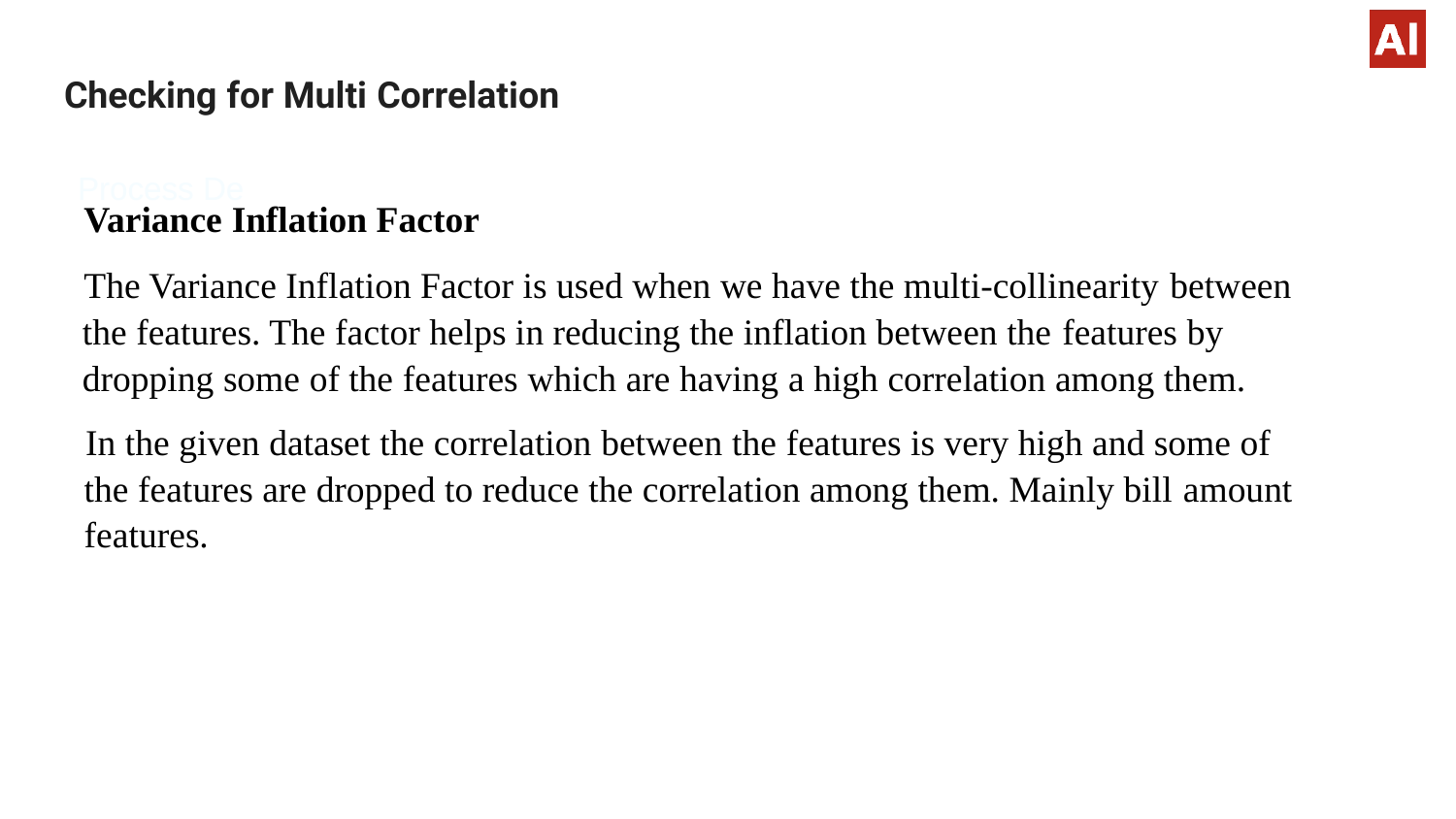

# Checking for Multi Correlation Process De
Variance Inflation Factor
The Variance Inflation Factor is used when we have the multi-collinearity between the features. The factor helps in reducing the inflation between the features by dropping some of the features which are having a high correlation among them.
In the given dataset the correlation between the features is very high and some of the features are dropped to reduce the correlation among them. Mainly bill amount features.